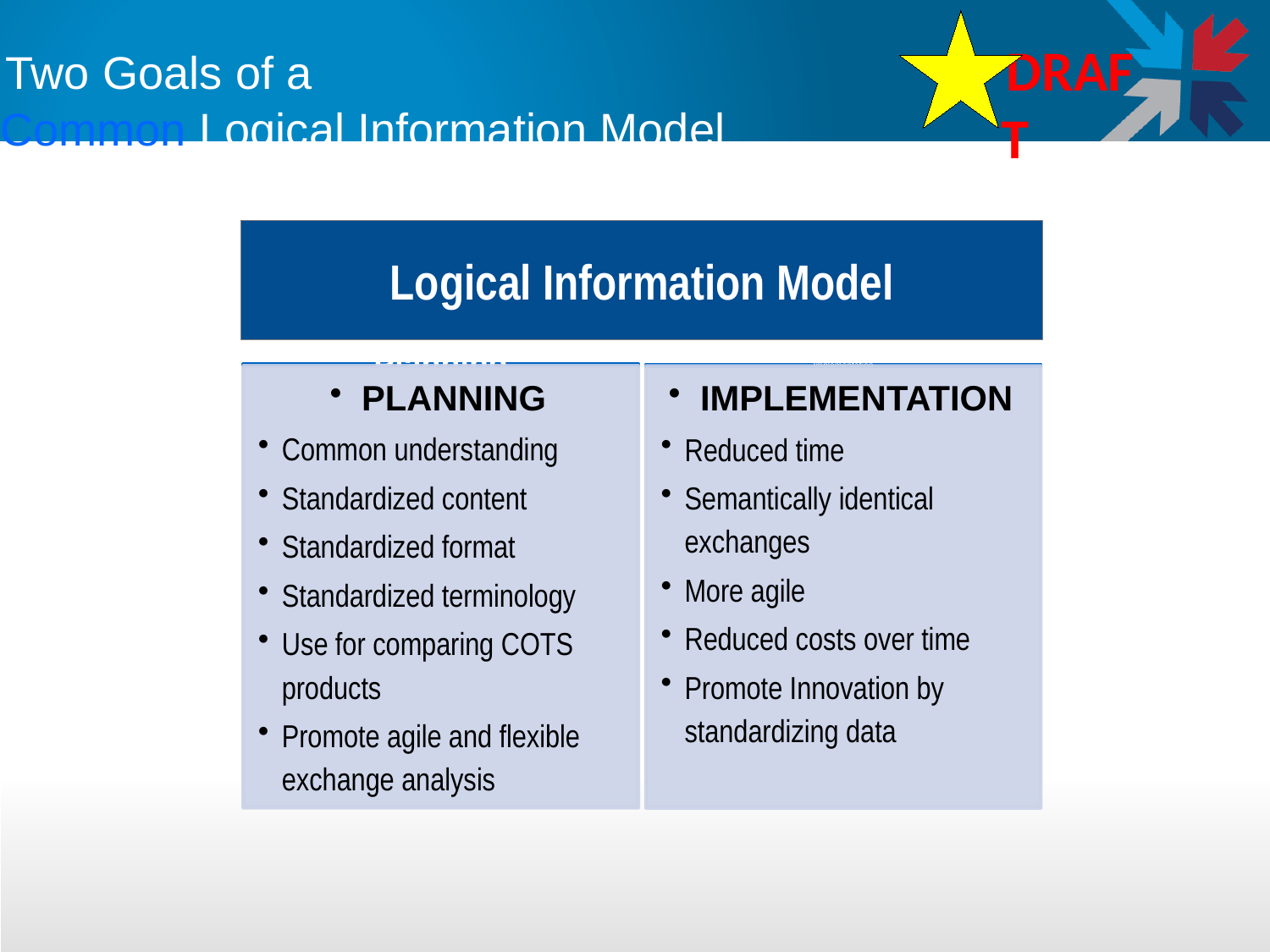

DRAFT
# Two Goals of a Common Logical Information Model

Logical Information Model
Planning

Implementation

PLANNING
Common understanding
Standardized content
Standardized format
Standardized terminology
Use for comparing COTS products
Promote agile and flexible exchange analysis

IMPLEMENTATION
Reduced time
Semantically identical exchanges
More agile
Reduced costs over time
Promote Innovation by standardizing data